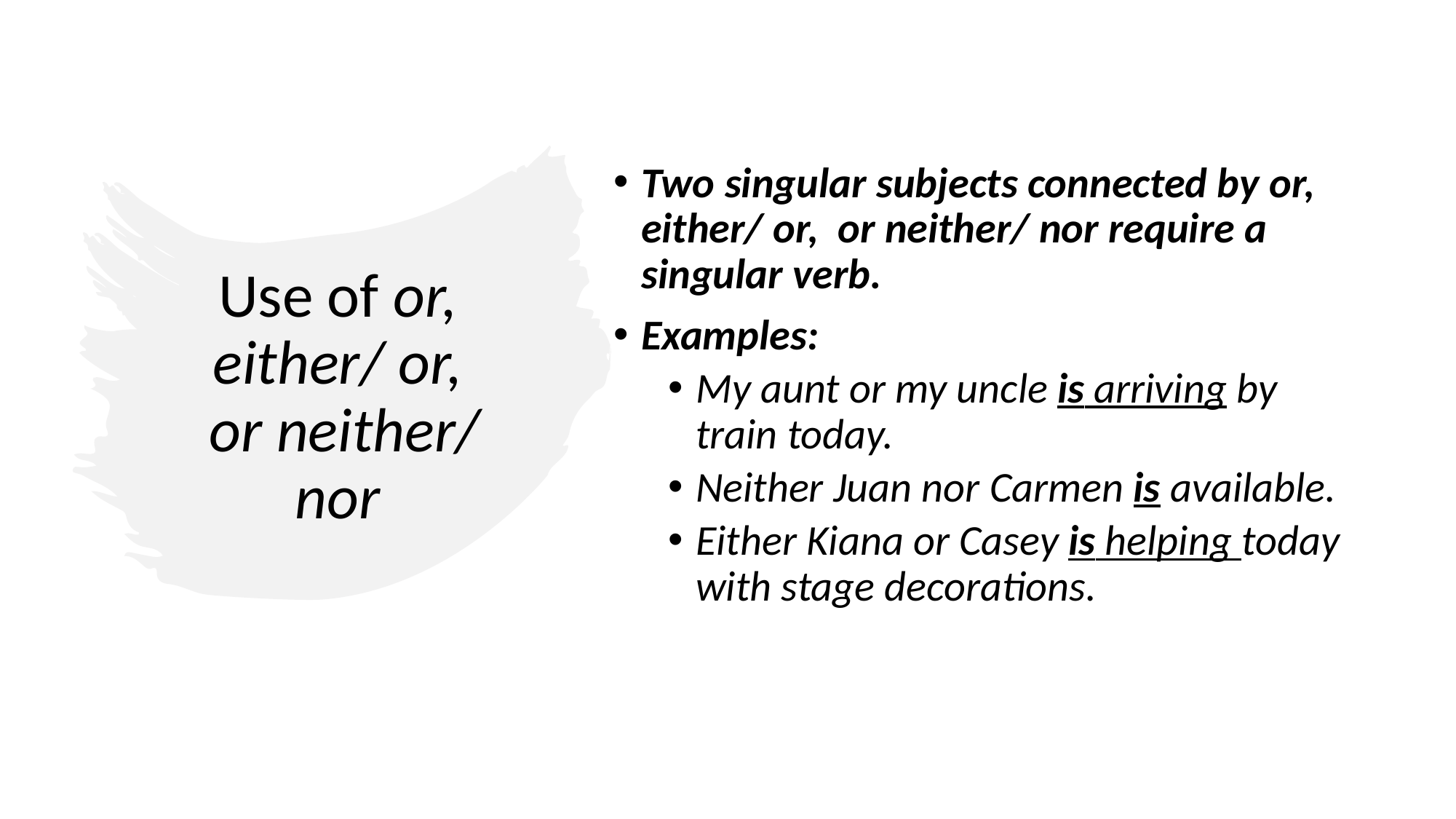

Two singular subjects connected by or, either/ or,  or neither/ nor require a singular verb.
Examples:
My aunt or my uncle is arriving by train today.
Neither Juan nor Carmen is available.
Either Kiana or Casey is helping today with stage decorations.

# Use of or, either/ or,  or neither/ nor